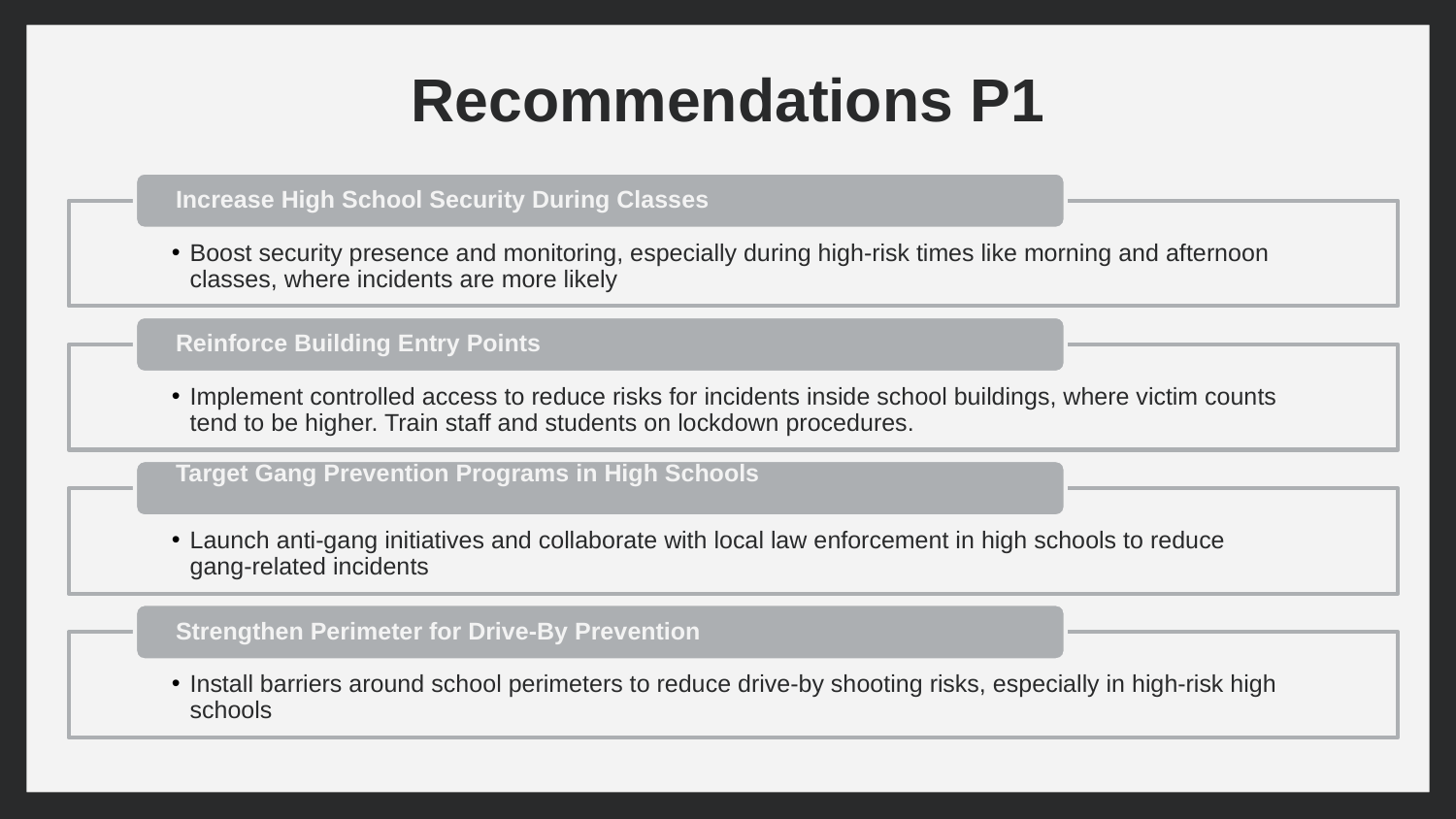

# Recommendations P1
Boost security presence and monitoring, especially during high-risk times like morning and afternoon classes, where incidents are more likely
Increase High School Security During Classes
Implement controlled access to reduce risks for incidents inside school buildings, where victim counts tend to be higher. Train staff and students on lockdown procedures.
Reinforce Building Entry Points
Launch anti-gang initiatives and collaborate with local law enforcement in high schools to reduce gang-related incidents
Target Gang Prevention Programs in High Schools
Install barriers around school perimeters to reduce drive-by shooting risks, especially in high-risk high schools
Strengthen Perimeter for Drive-By Prevention